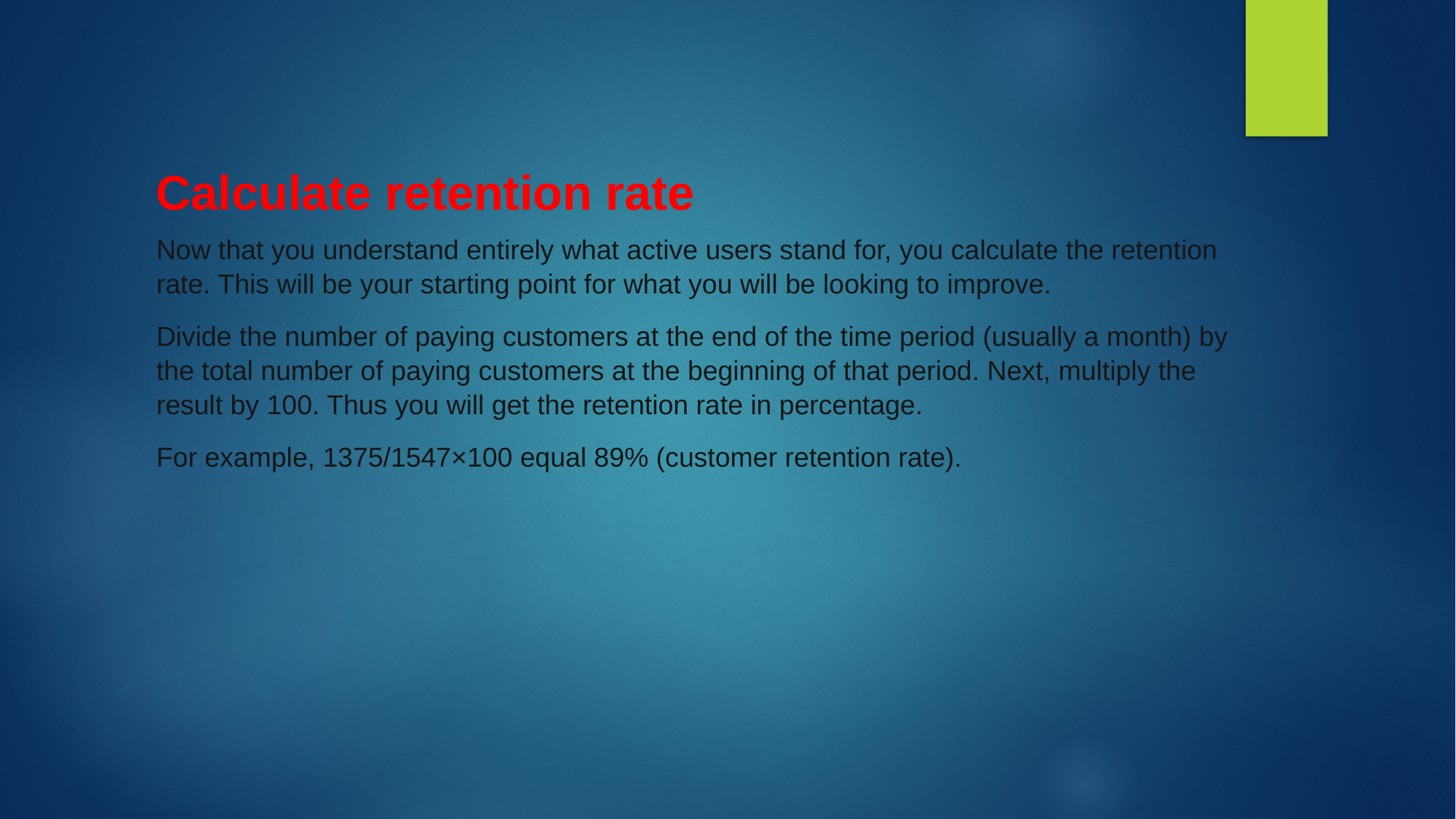

Calculate retention rate
Now that you understand entirely what active users stand for, you calculate the retention rate. This will be your starting point for what you will be looking to improve.
Divide the number of paying customers at the end of the time period (usually a month) by the total number of paying customers at the beginning of that period. Next, multiply the result by 100. Thus you will get the retention rate in percentage.
For example, 1375/1547×100 equal 89% (customer retention rate).